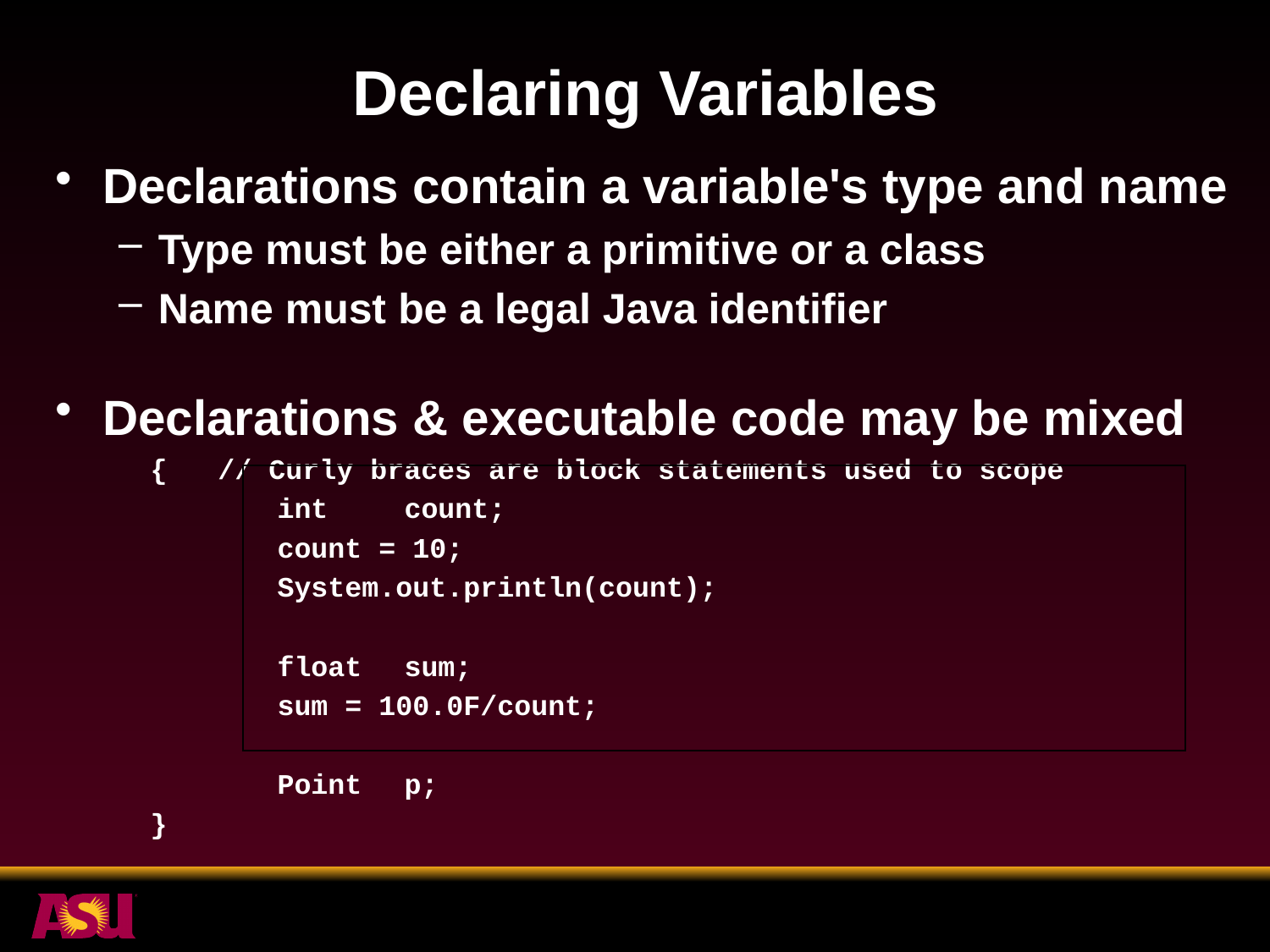

# Declaring Variables
Declarations contain a variable's type and name
Type must be either a primitive or a class
Name must be a legal Java identifier

Declarations & executable code may be mixed
{   // Curly braces are block statements used to scope
	int	count;
	count = 10;
	System.out.println(count);

	float	sum;
	sum = 100.0F/count;

	Point	p;
}